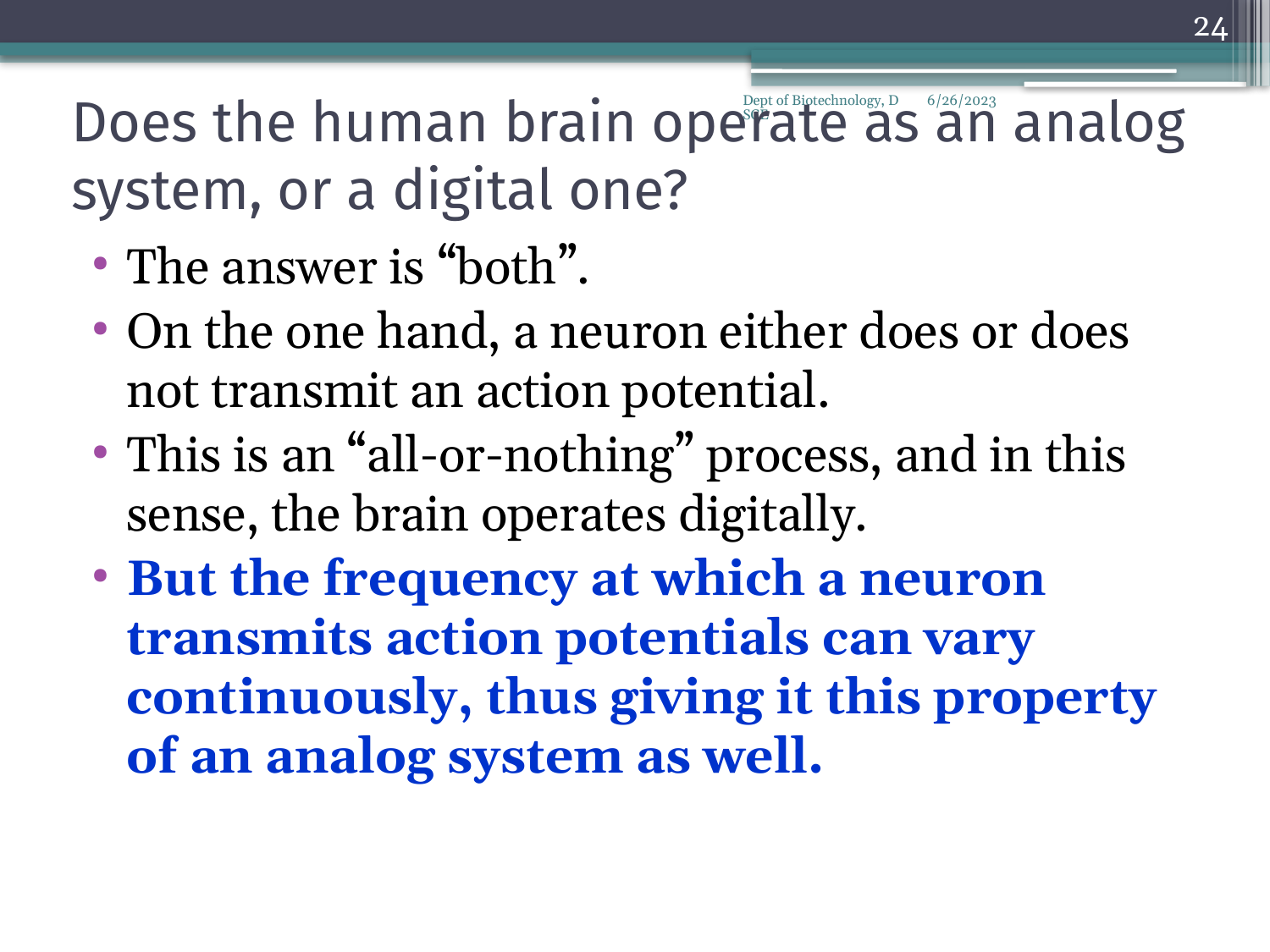

24
# Does the human brain operate as an analog system, or a digital one?
Dept of Biotechnology, DSCE
6/26/2023
The answer is “both”.
On the one hand, a neuron either does or does not transmit an action potential.
This is an “all-or-nothing” process, and in this sense, the brain operates digitally.
But the frequency at which a neuron transmits action potentials can vary continuously, thus giving it this property of an analog system as well.